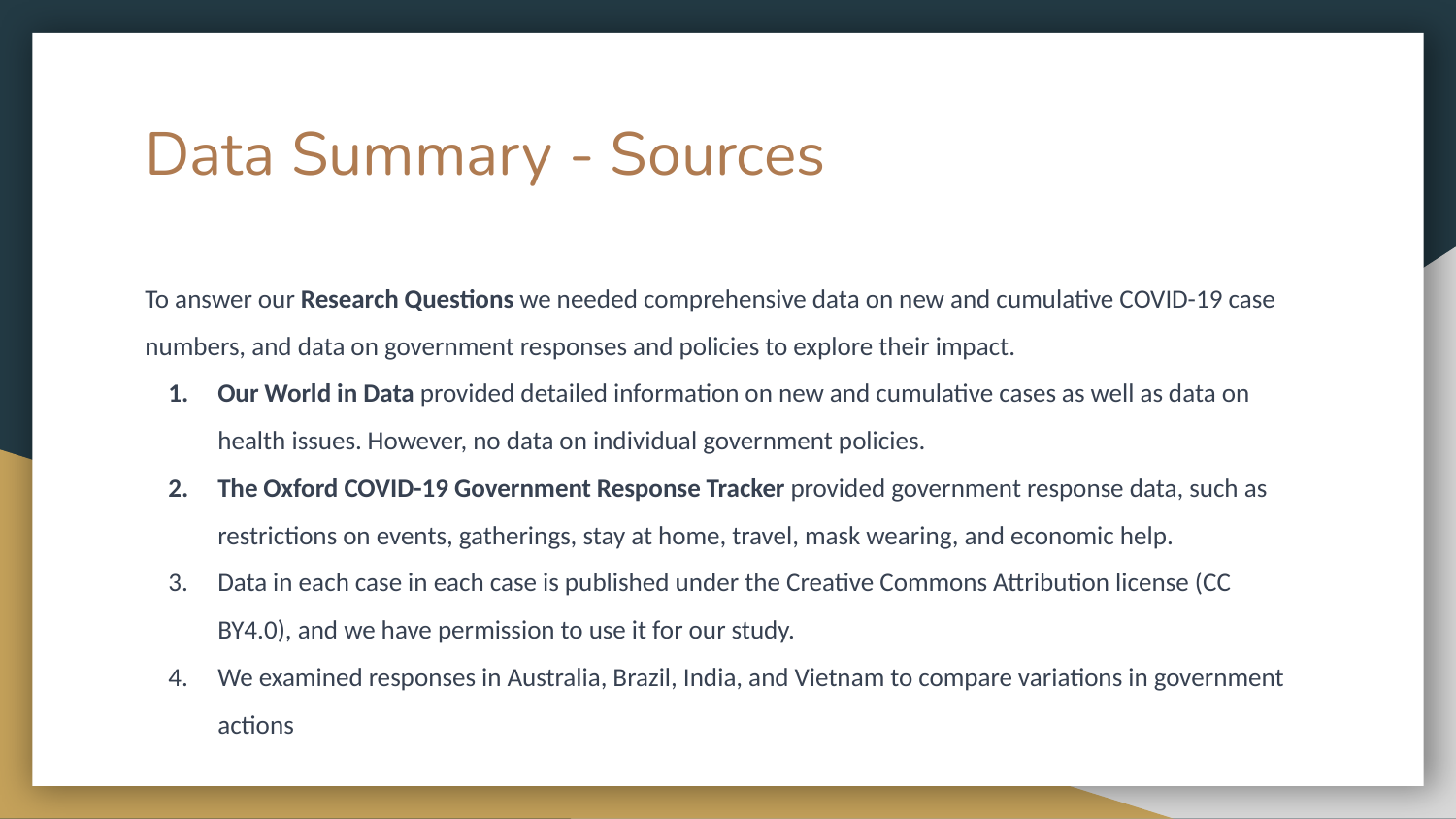

# Data Summary - Sources
To answer our Research Questions we needed comprehensive data on new and cumulative COVID-19 case numbers, and data on government responses and policies to explore their impact.
Our World in Data provided detailed information on new and cumulative cases as well as data on health issues. However, no data on individual government policies.
The Oxford COVID-19 Government Response Tracker provided government response data, such as restrictions on events, gatherings, stay at home, travel, mask wearing, and economic help.
Data in each case in each case is published under the Creative Commons Attribution license (CC BY4.0), and we have permission to use it for our study.
We examined responses in Australia, Brazil, India, and Vietnam to compare variations in government actions